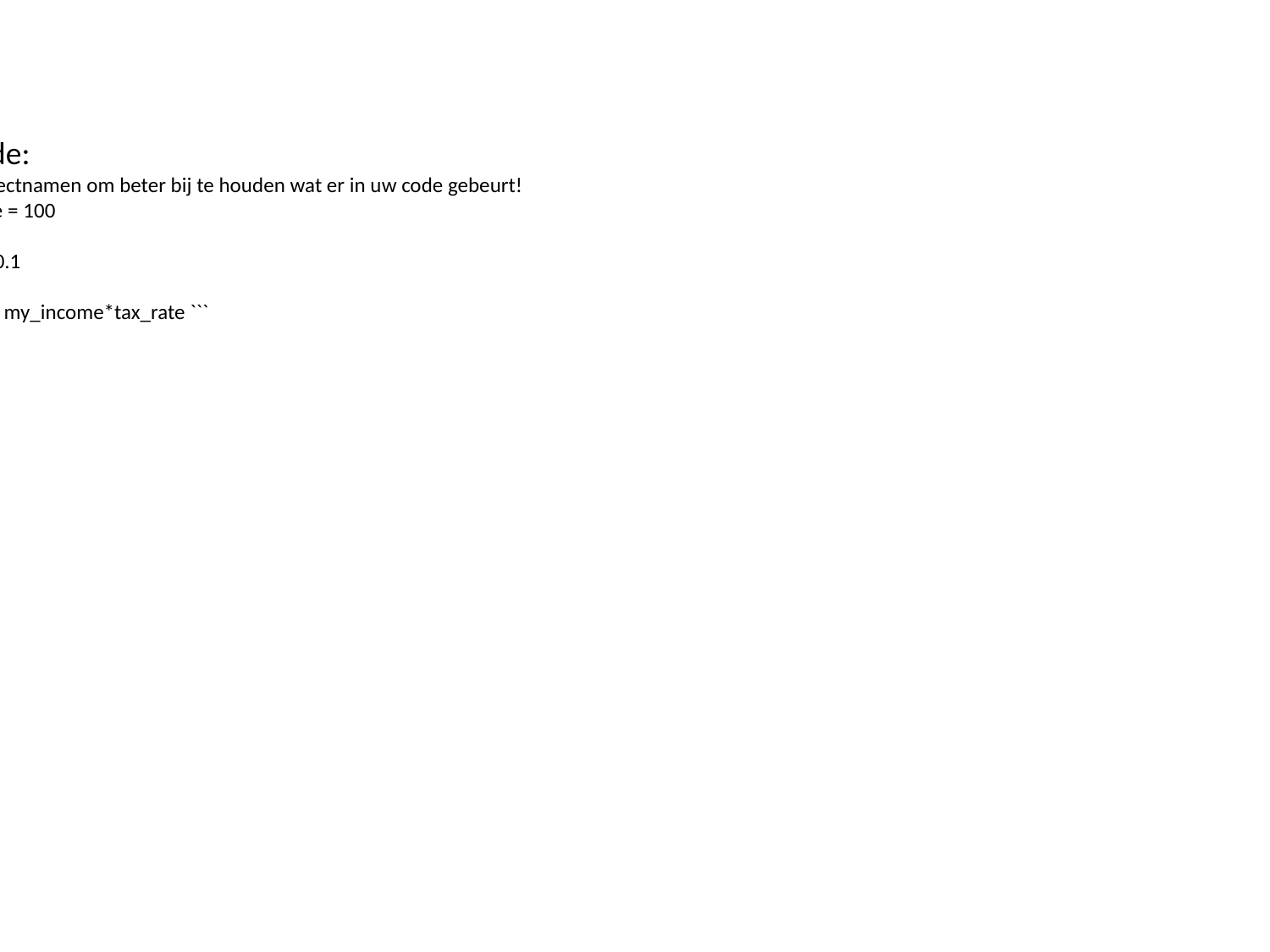

Python Code:
``` # Gebruik objectnamen om beter bij te houden wat er in uw code gebeurt!
 `````` my_income = 100
 ``````
 `````` tax_rate = 0.1
 ``````
 `````` my_taxes = my_income*tax_rate ```